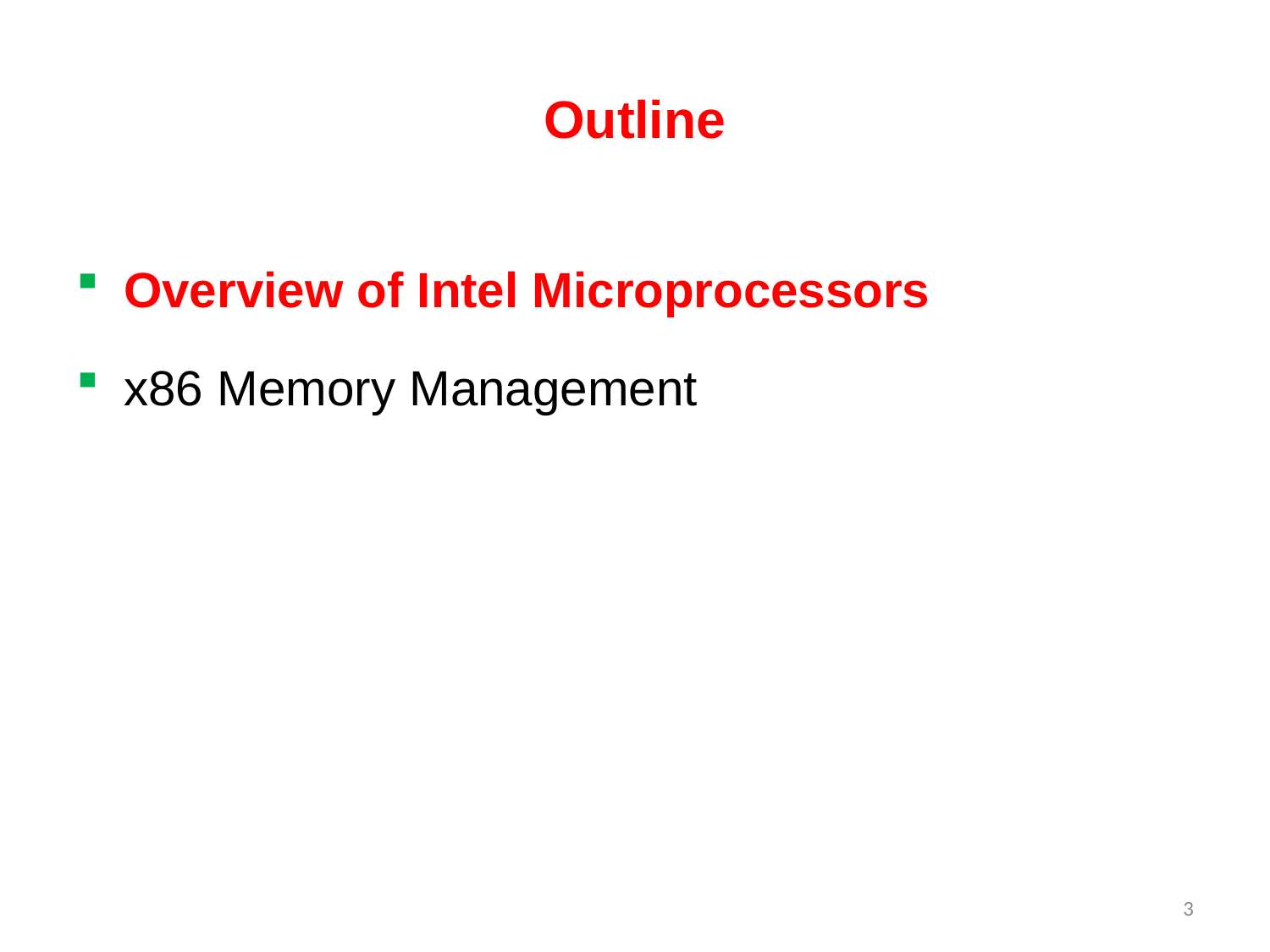

# Outline
Overview of Intel Microprocessors
x86 Memory Management
3